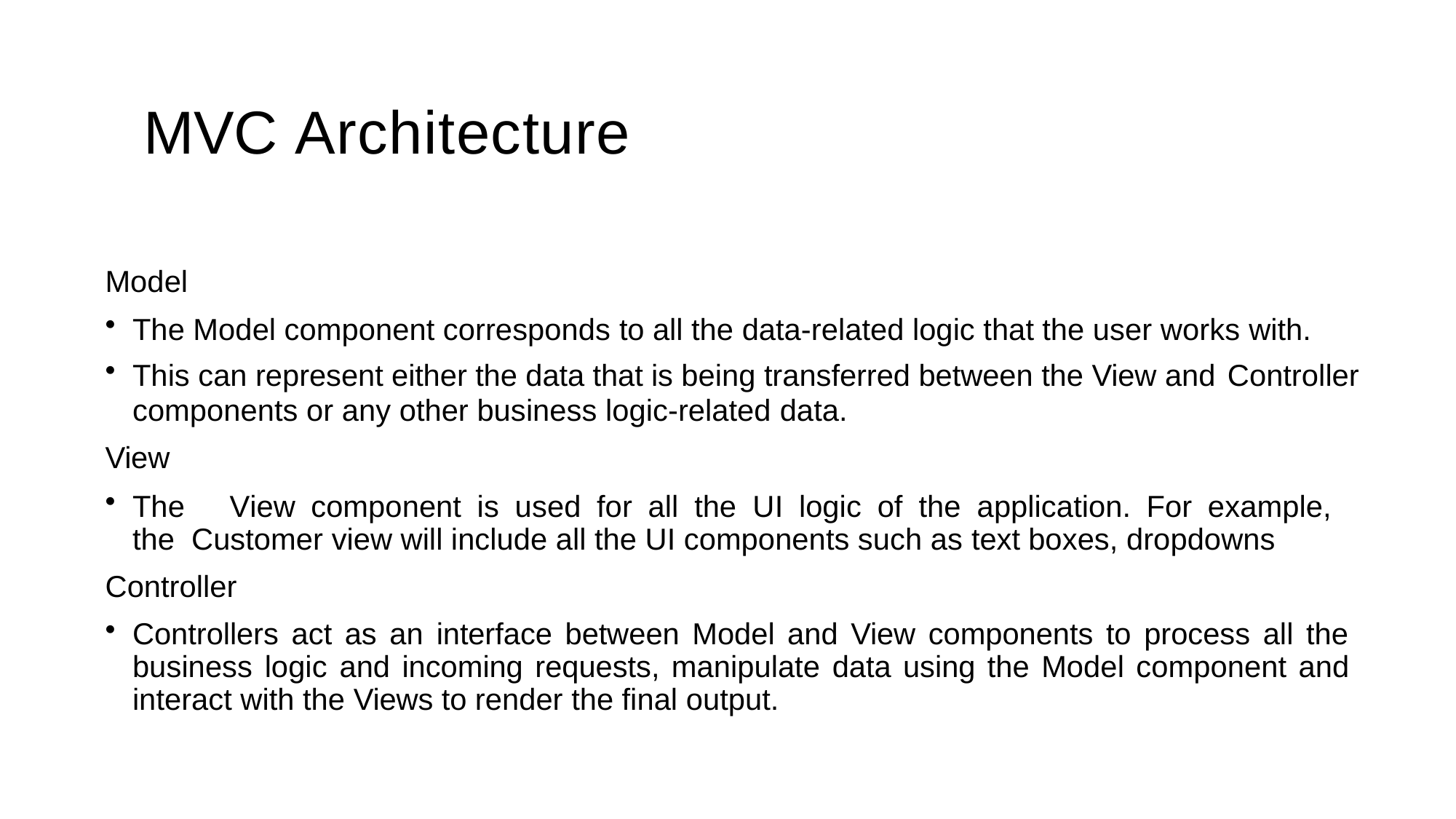

# MVC Architecture
Model
The Model component corresponds to all the data-related logic that the user works with.
This can represent either the data that is being transferred between the View and Controller
components or any other business logic-related data.
View
The	View	component	is	used	for	all	the	UI	logic	of	the	application.	For	example,	the  Customer view will include all the UI components such as text boxes, dropdowns
Controller
Controllers act as an interface between Model and View components to process all the  business logic and incoming requests, manipulate data using the Model component and  interact with the Views to render the final output.